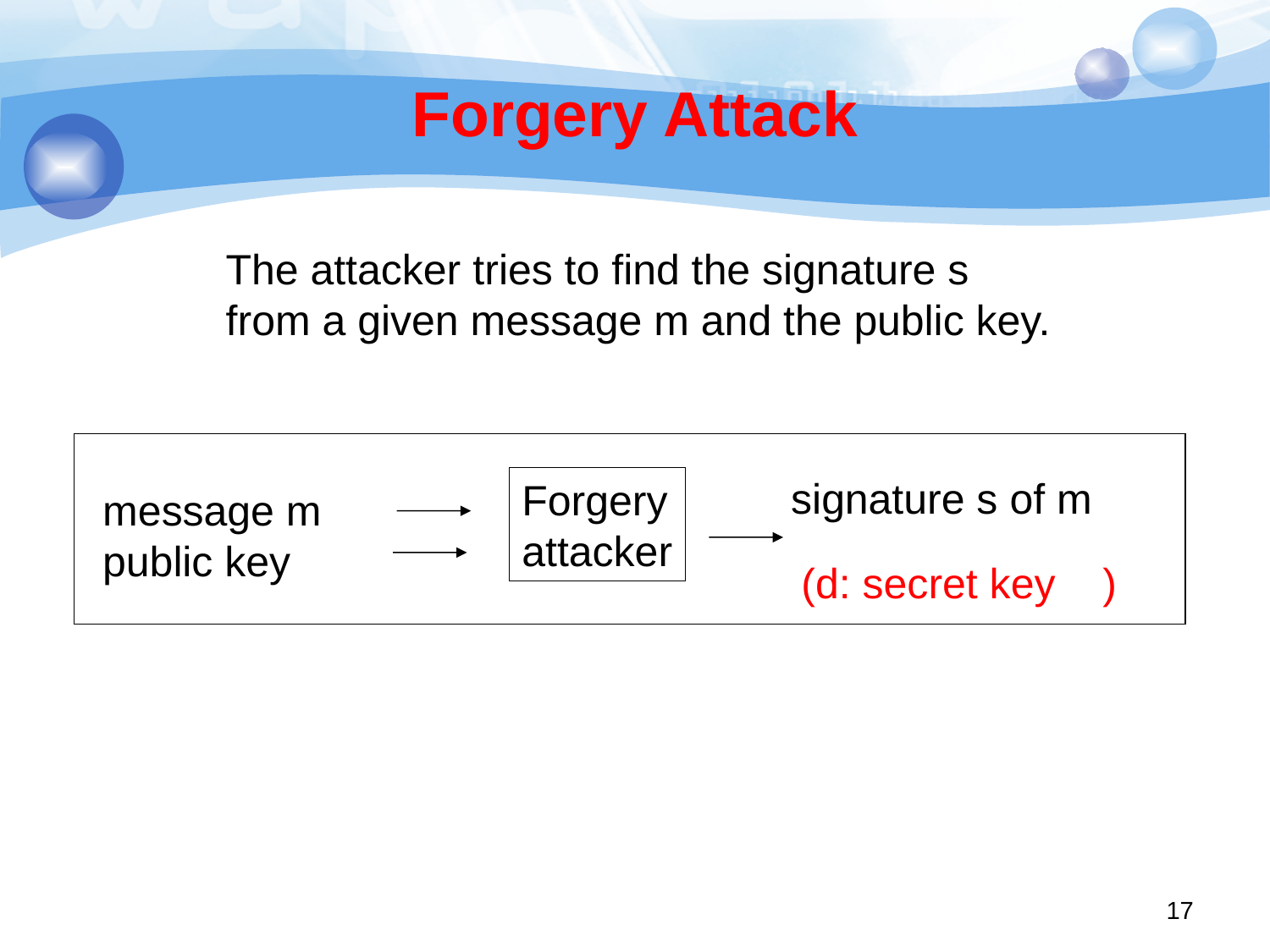

# Forgery Attack
The attacker tries to find the signature s
from a given message m and the public key.

signature s of m
Forgery
attacker
message m
public key

(d: secret key    )

17